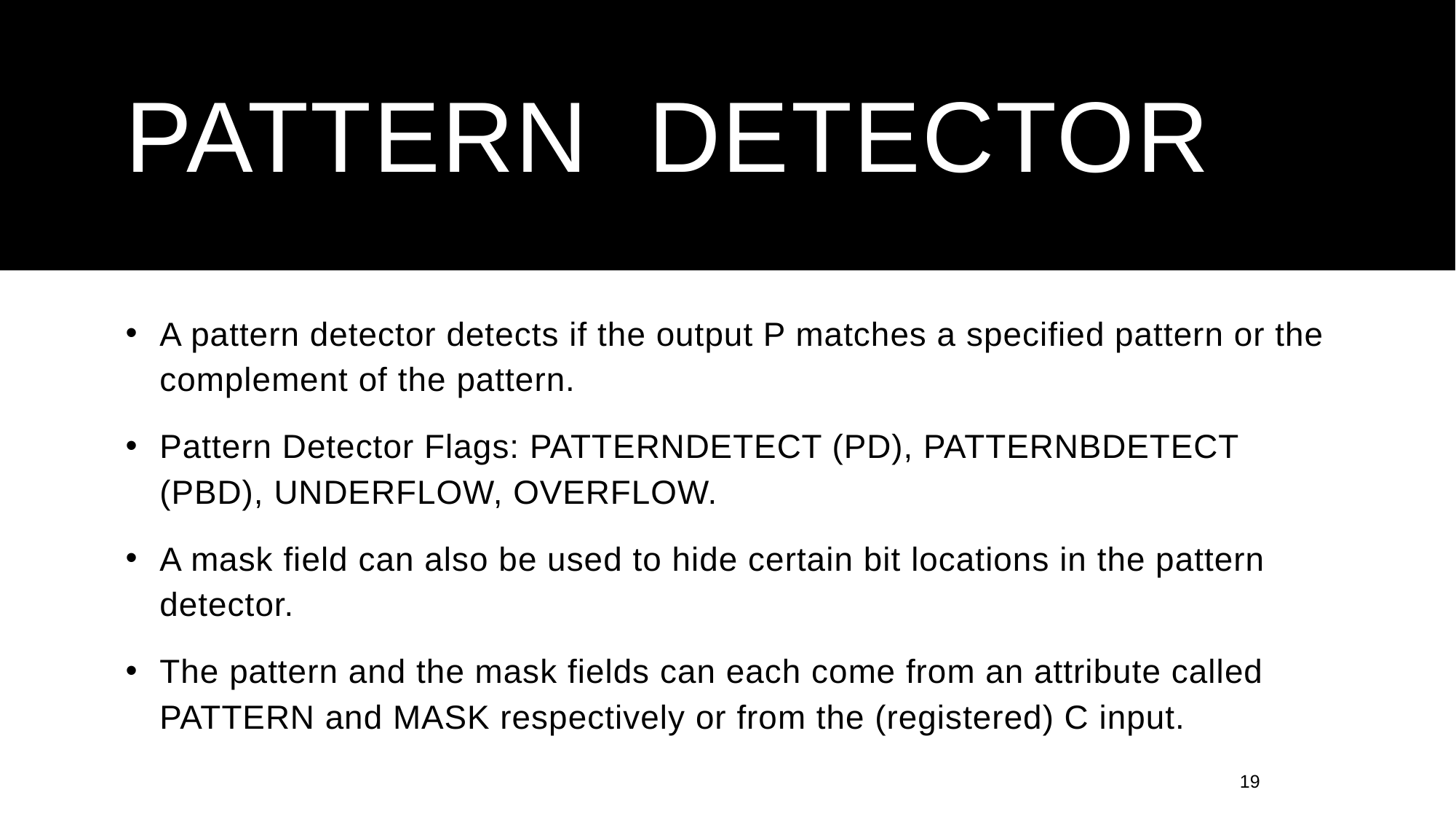

# Pattern  detector
A pattern detector detects if the output P matches a specified pattern or the complement of the pattern.
Pattern Detector Flags: PATTERNDETECT (PD), PATTERNBDETECT (PBD), UNDERFLOW, OVERFLOW.
A mask field can also be used to hide certain bit locations in the pattern detector.
The pattern and the mask fields can each come from an attribute called PATTERN and MASK respectively or from the (registered) C input.
19